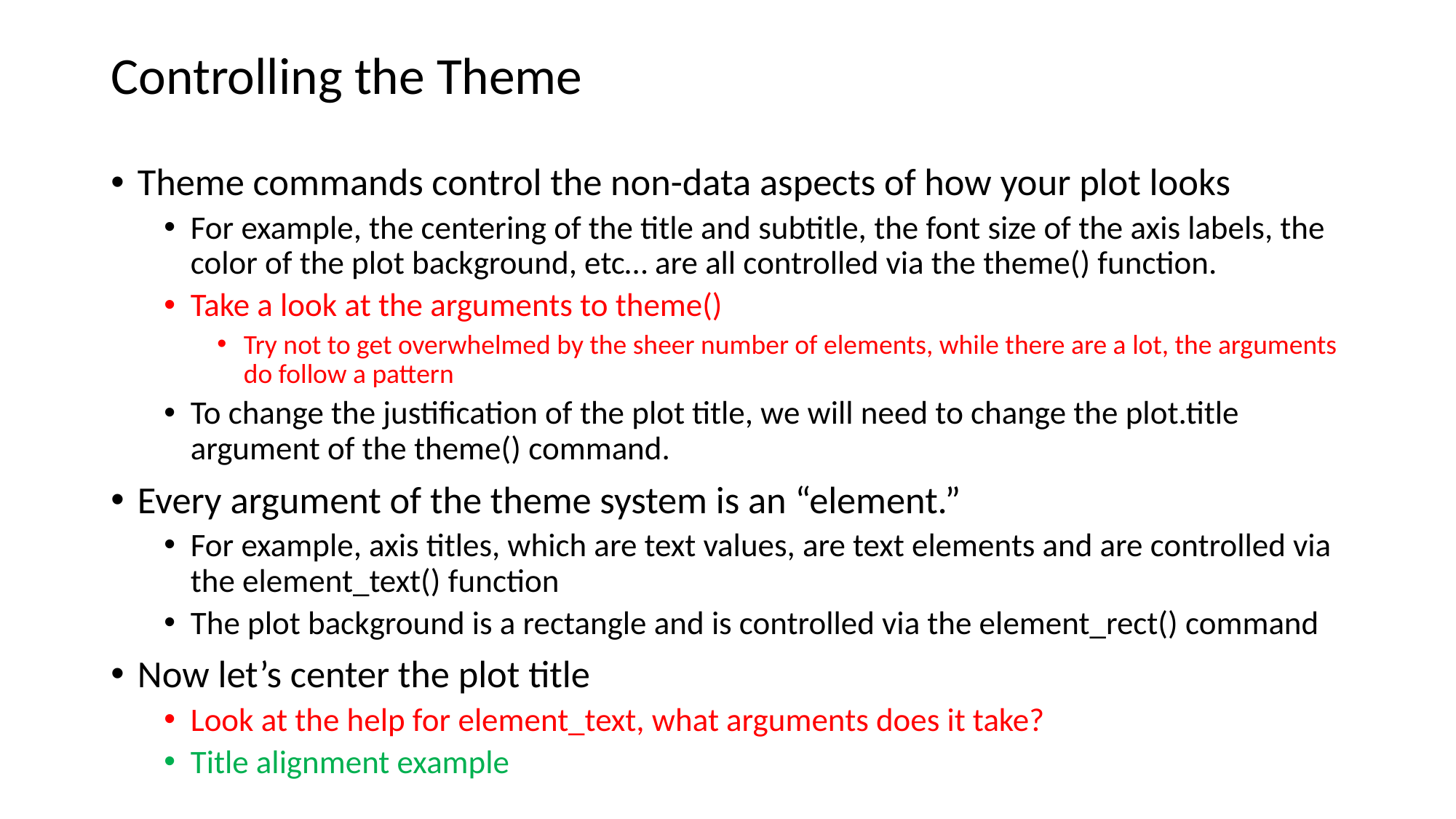

# Controlling the Theme
Theme commands control the non-data aspects of how your plot looks
For example, the centering of the title and subtitle, the font size of the axis labels, the color of the plot background, etc… are all controlled via the theme() function.
Take a look at the arguments to theme()
Try not to get overwhelmed by the sheer number of elements, while there are a lot, the arguments do follow a pattern
To change the justification of the plot title, we will need to change the plot.title argument of the theme() command.
Every argument of the theme system is an “element.”
For example, axis titles, which are text values, are text elements and are controlled via the element_text() function
The plot background is a rectangle and is controlled via the element_rect() command
Now let’s center the plot title
Look at the help for element_text, what arguments does it take?
Title alignment example